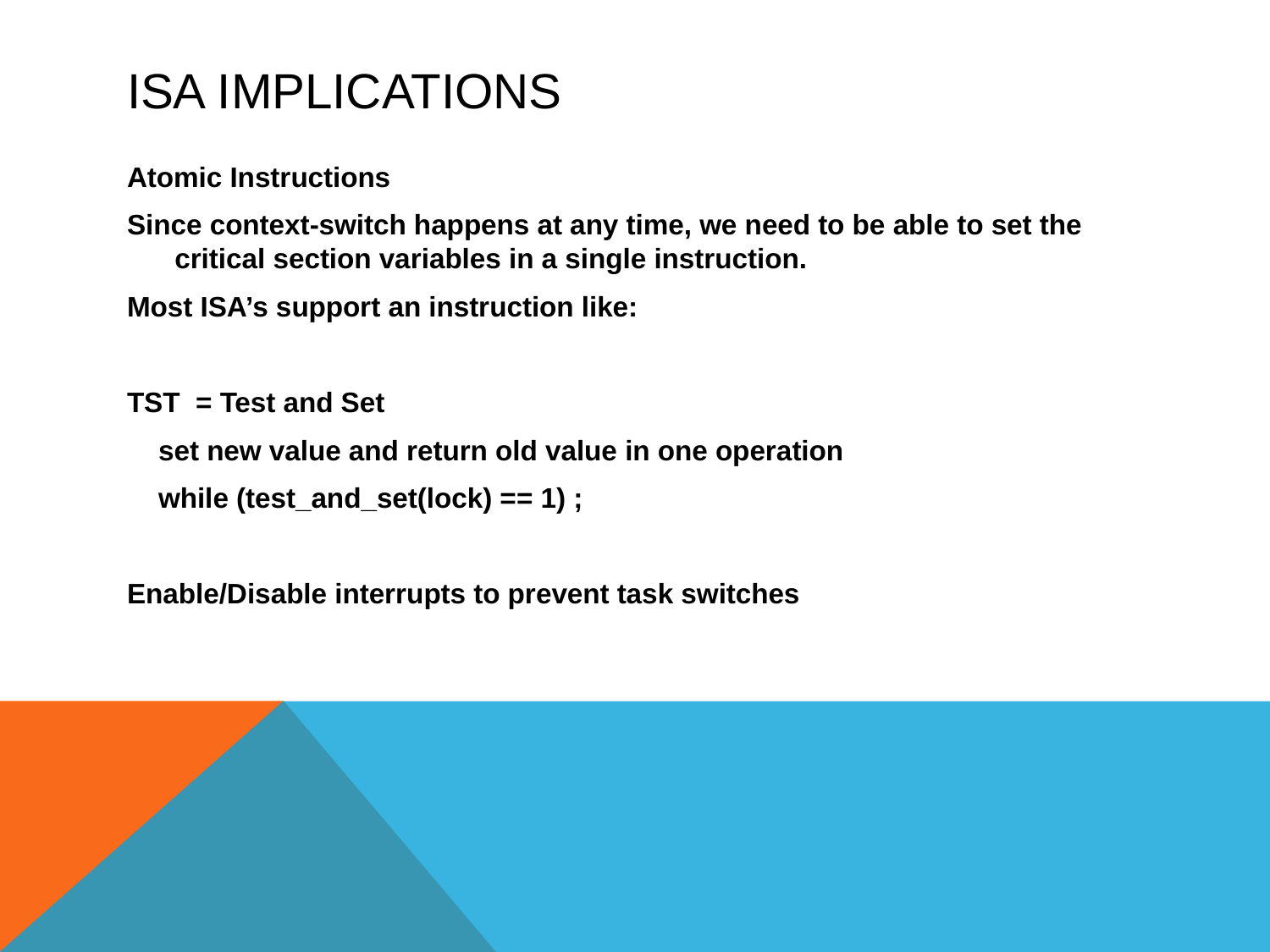

# ISA IMplications
Atomic Instructions
Since context-switch happens at any time, we need to be able to set the critical section variables in a single instruction.
Most ISA’s support an instruction like:

TST  = Test and Set
    set new value and return old value in one operation
    while (test_and_set(lock) == 1) ;

Enable/Disable interrupts to prevent task switches